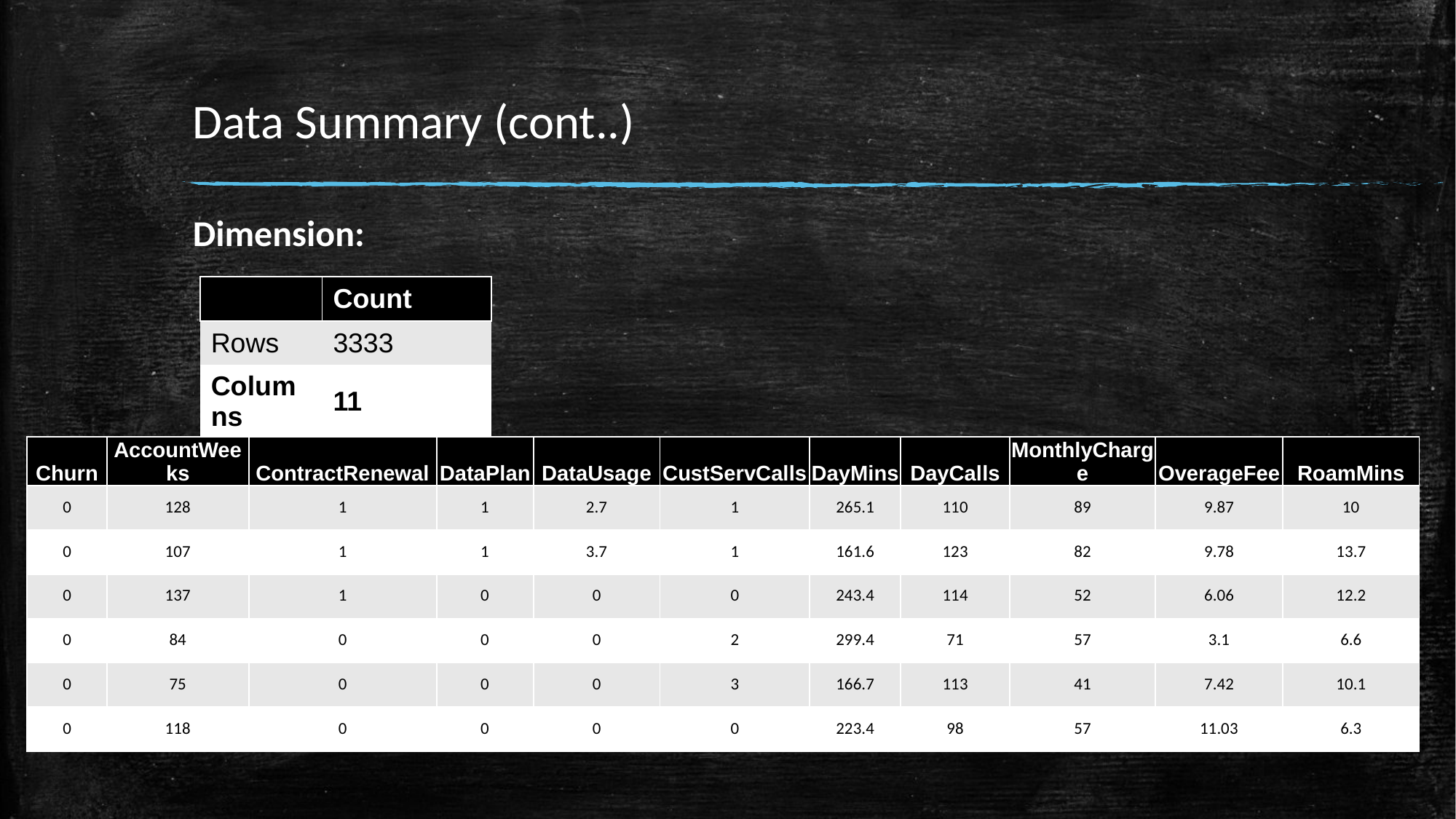

# Data Summary (cont..)
Dimension:

|  | Count |
| --- | --- |
| Rows | 3333 |
| Columns | 11 |
| Churn | AccountWeeks | ContractRenewal | DataPlan | DataUsage | CustServCalls | DayMins | DayCalls | MonthlyCharge | OverageFee | RoamMins |
| --- | --- | --- | --- | --- | --- | --- | --- | --- | --- | --- |
| 0 | 128 | 1 | 1 | 2.7 | 1 | 265.1 | 110 | 89 | 9.87 | 10 |
| 0 | 107 | 1 | 1 | 3.7 | 1 | 161.6 | 123 | 82 | 9.78 | 13.7 |
| 0 | 137 | 1 | 0 | 0 | 0 | 243.4 | 114 | 52 | 6.06 | 12.2 |
| 0 | 84 | 0 | 0 | 0 | 2 | 299.4 | 71 | 57 | 3.1 | 6.6 |
| 0 | 75 | 0 | 0 | 0 | 3 | 166.7 | 113 | 41 | 7.42 | 10.1 |
| 0 | 118 | 0 | 0 | 0 | 0 | 223.4 | 98 | 57 | 11.03 | 6.3 |